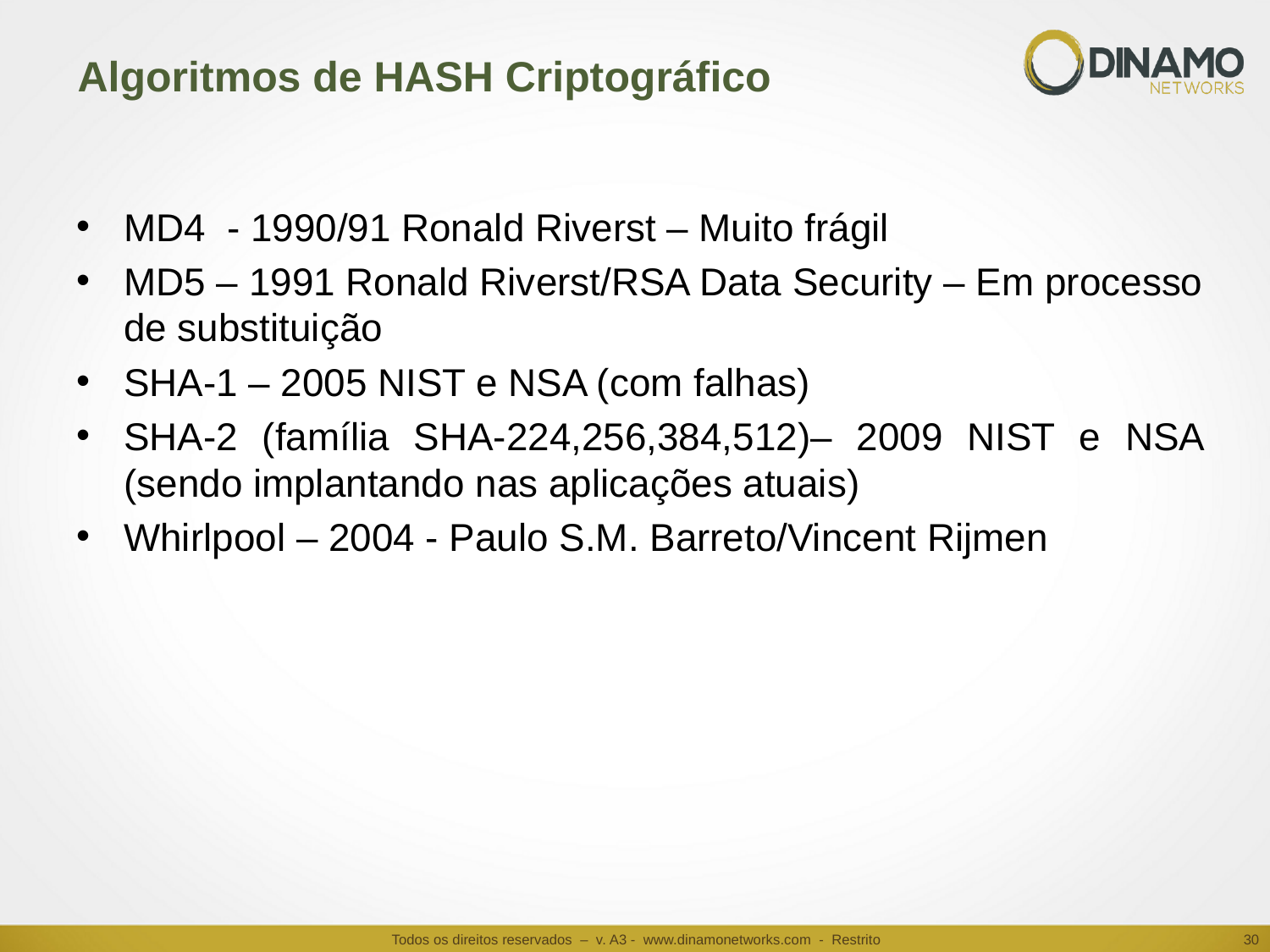

# Algoritmos de HASH Criptográfico
MD4  - 1990/91 Ronald Riverst – Muito frágil
MD5 – 1991 Ronald Riverst/RSA Data Security – Em processo de substituição
SHA-1 – 2005 NIST e NSA (com falhas)
SHA-2 (família SHA-224,256,384,512)– 2009 NIST e NSA (sendo implantando nas aplicações atuais)
Whirlpool – 2004 - Paulo S.M. Barreto/Vincent Rijmen